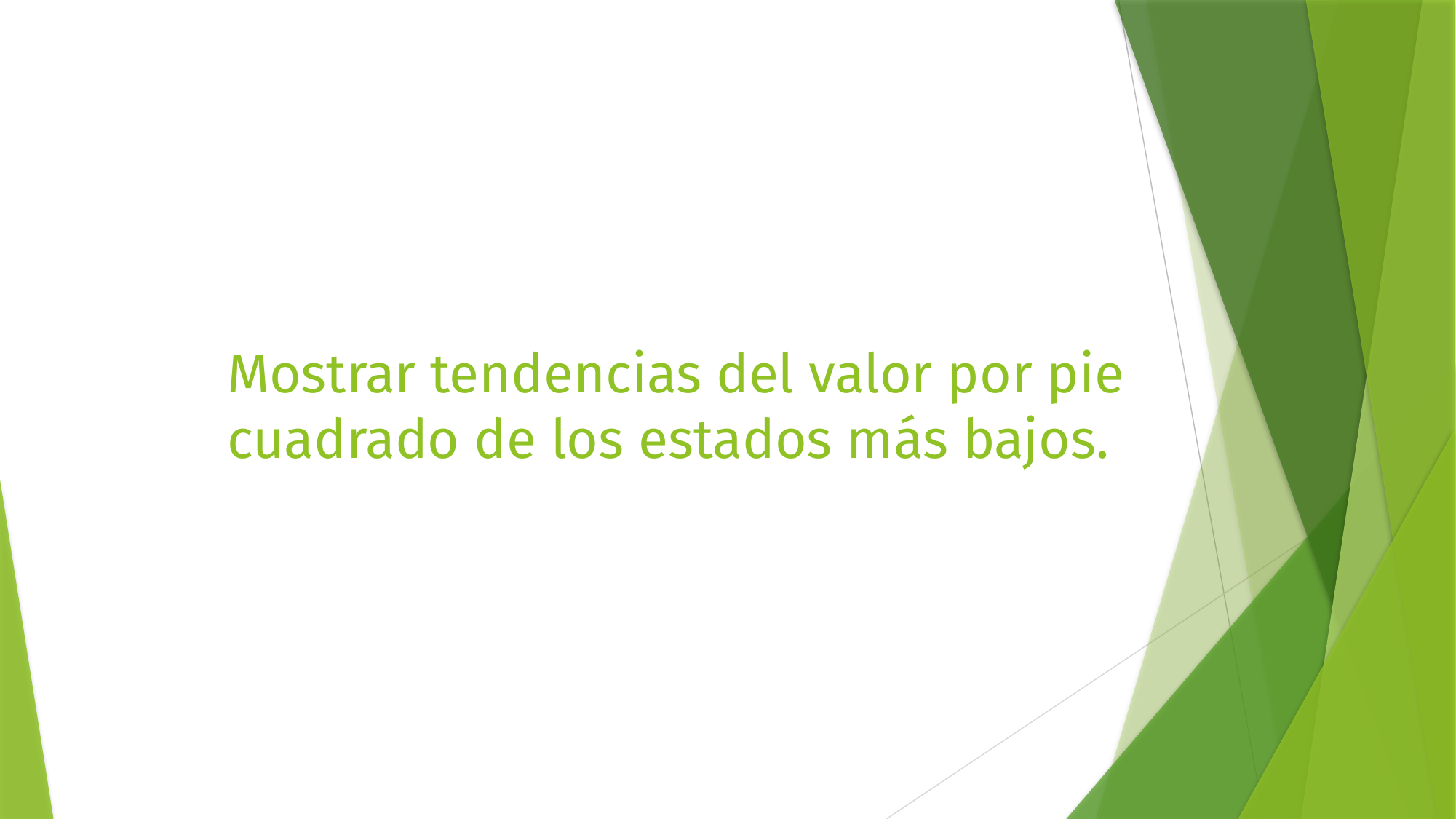

# Mostrar tendencias del valor por pie cuadrado de los estados más bajos.